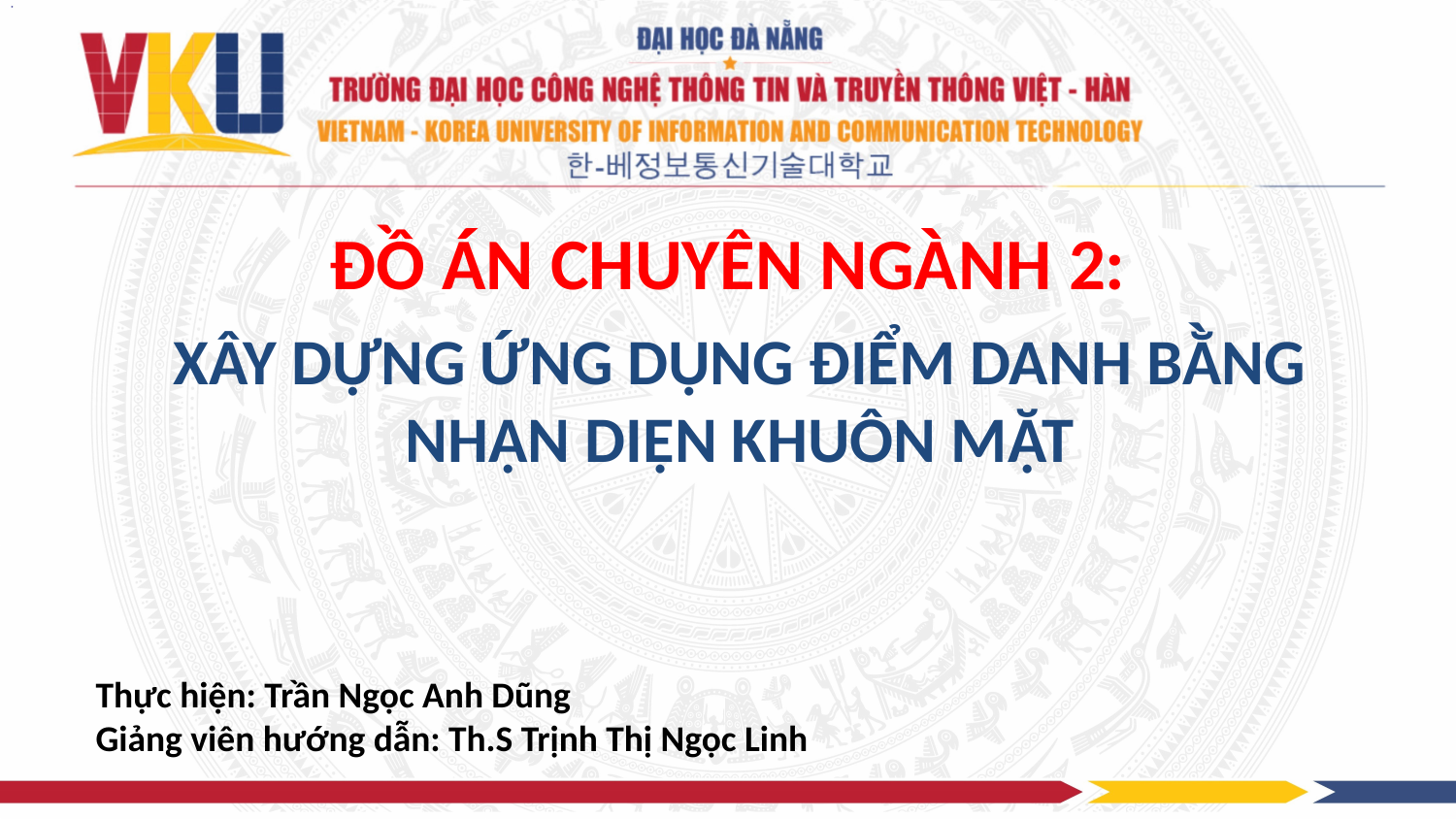

# ĐỒ ÁN CHUYÊN NGÀNH 2:
XÂY DỰNG ỨNG DỤNG ĐIỂM DANH BẰNG NHẬN DIỆN KHUÔN MẶT
Thực hiện: Trần Ngọc Anh Dũng
Giảng viên hướng dẫn: Th.S Trịnh Thị Ngọc Linh